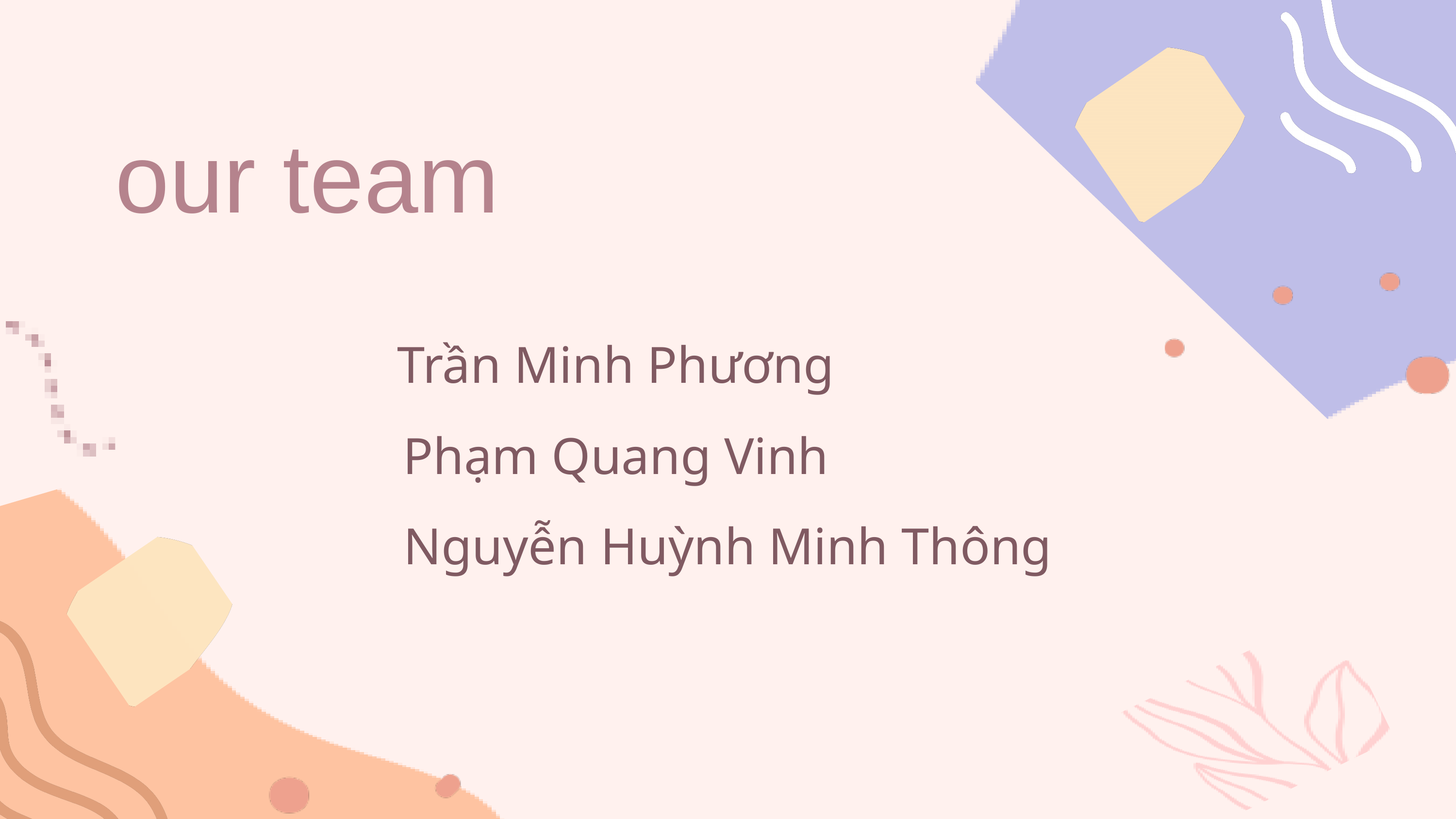

our team

Trần Minh Phương
Phạm Quang Vinh
Nguyễn Huỳnh Minh Thông